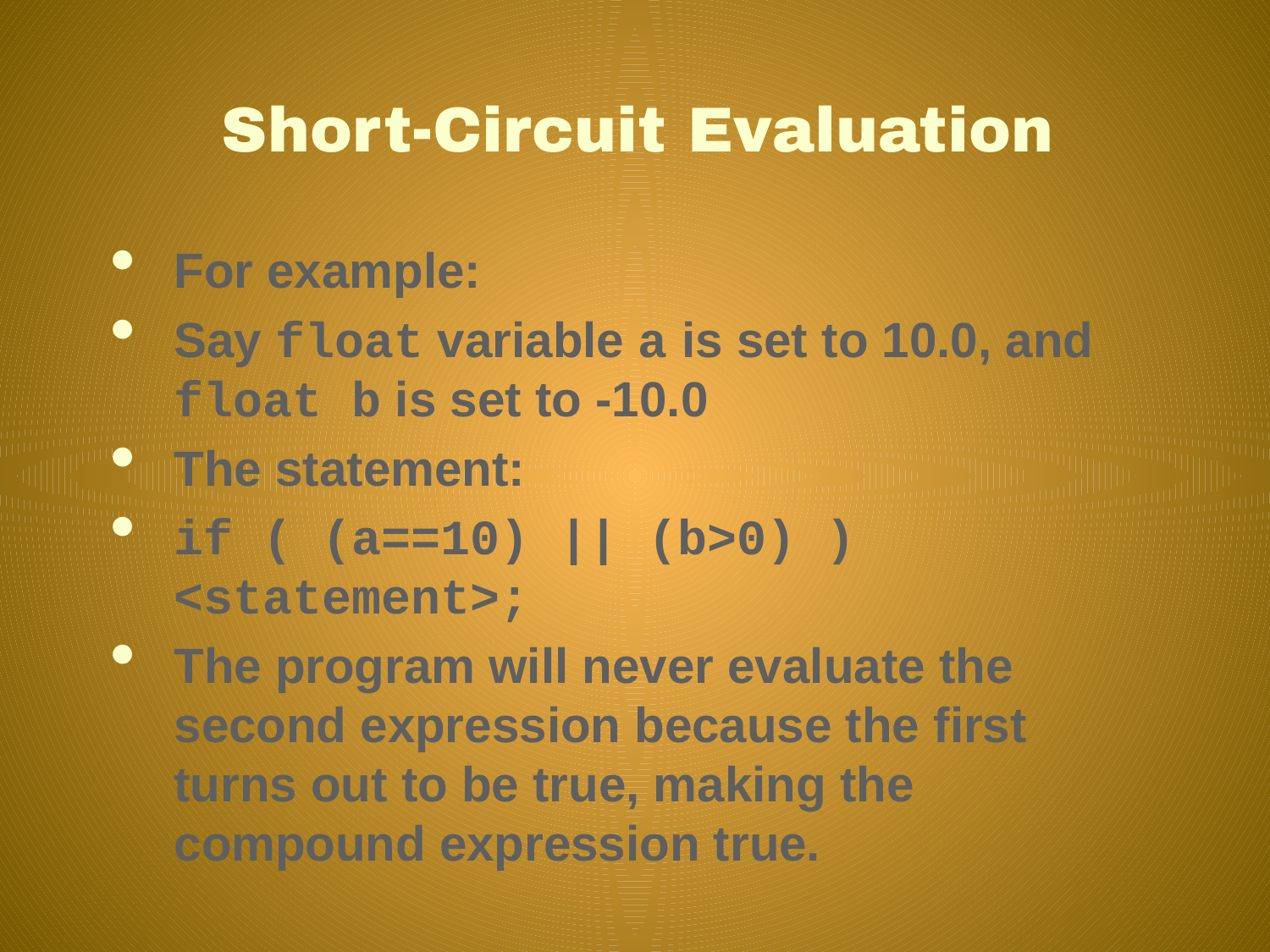

# Short-Circuit Evaluation
For example:
Say float variable a is set to 10.0, and float b is set to -10.0
The statement:
if ( (a==10) || (b>0) ) <statement>;
The program will never evaluate the second expression because the first turns out to be true, making the compound expression true.